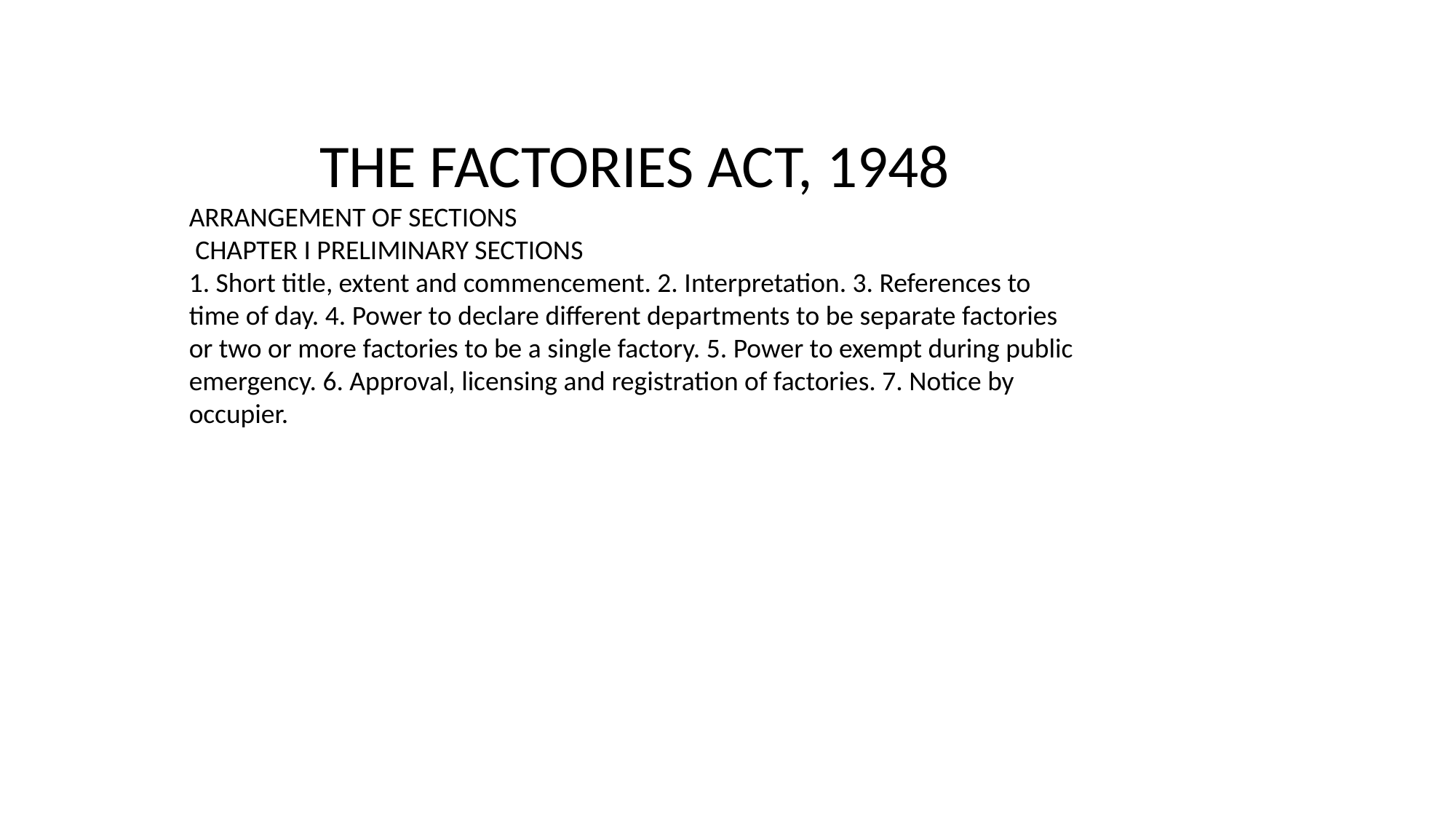

THE FACTORIES ACT, 1948
ARRANGEMENT OF SECTIONS
 CHAPTER I PRELIMINARY SECTIONS
1. Short title, extent and commencement. 2. Interpretation. 3. References to time of day. 4. Power to declare different departments to be separate factories or two or more factories to be a single factory. 5. Power to exempt during public emergency. 6. Approval, licensing and registration of factories. 7. Notice by occupier.